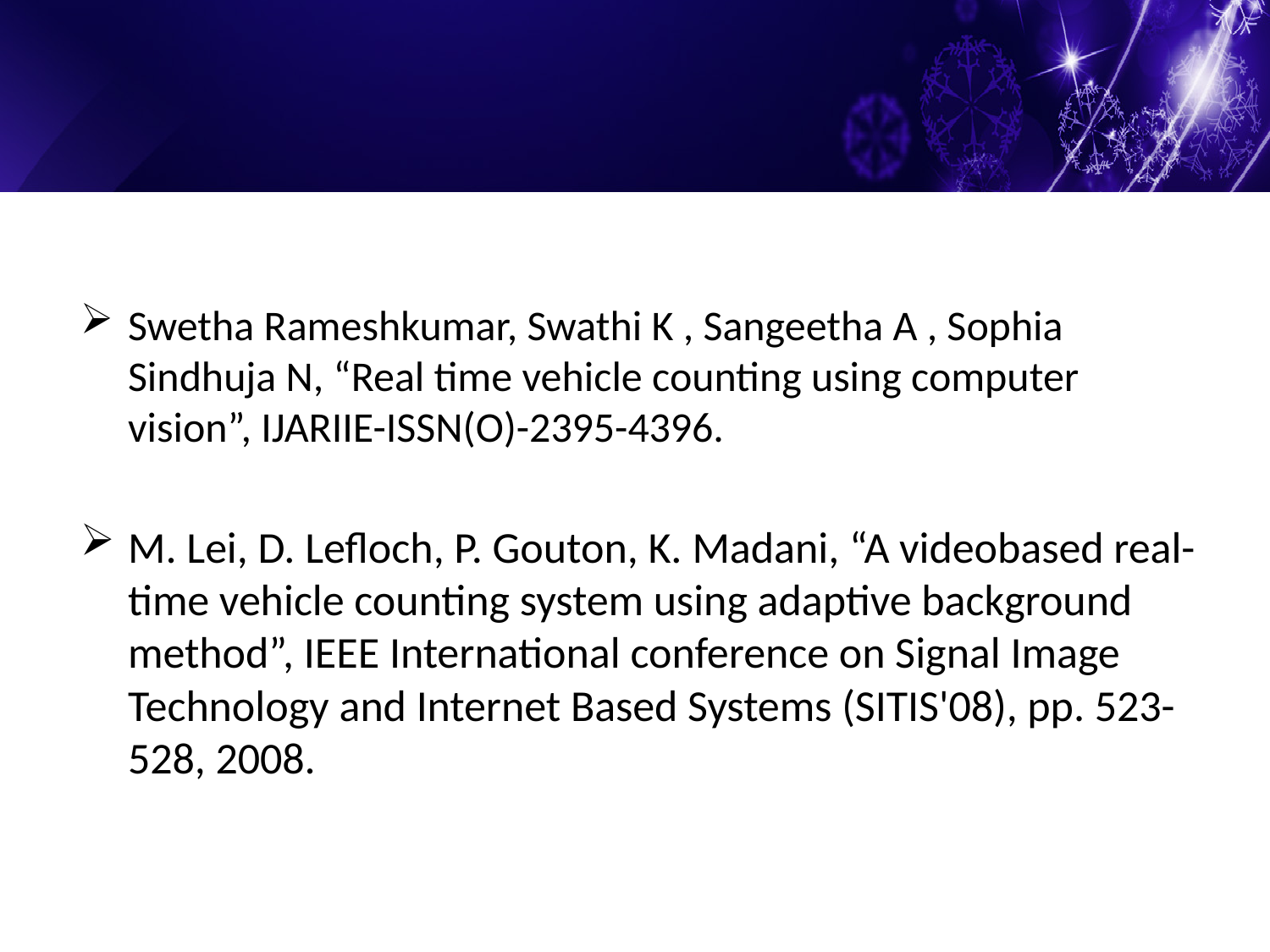

Swetha Rameshkumar, Swathi K , Sangeetha A , Sophia Sindhuja N, “Real time vehicle counting using computer vision”, IJARIIE-ISSN(O)-2395-4396.

M. Lei, D. Lefloch, P. Gouton, K. Madani, “A videobased real-time vehicle counting system using adaptive background method”, IEEE International conference on Signal Image Technology and Internet Based Systems (SITIS'08), pp. 523-528, 2008.